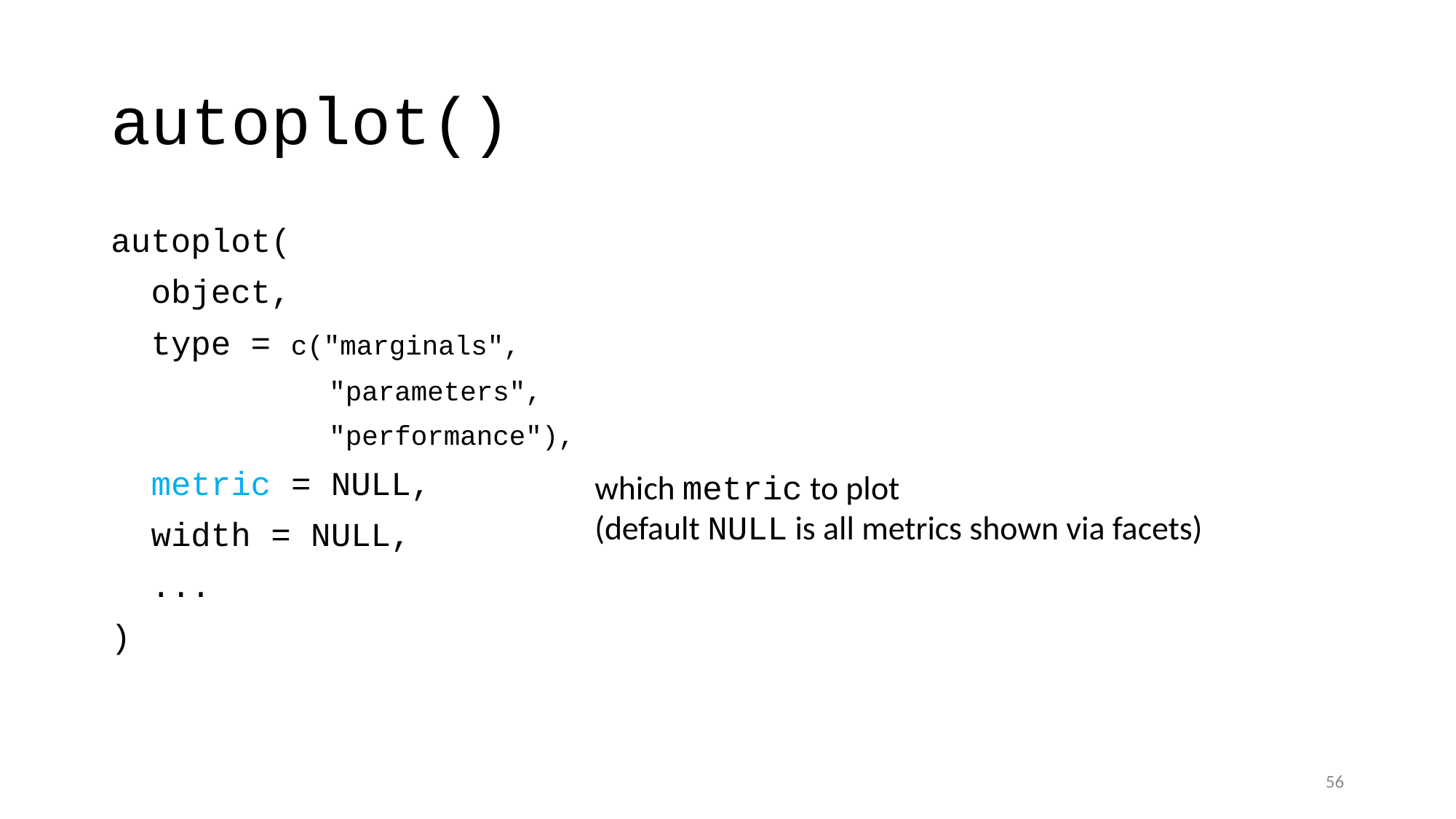

# autoplot()
autoplot(
  object,
  type = c("marginals",
		"parameters",
		"performance"),
  metric = NULL,
  width = NULL,
  ...
)
which metric to plot
(default NULL is all metrics shown via facets)
56